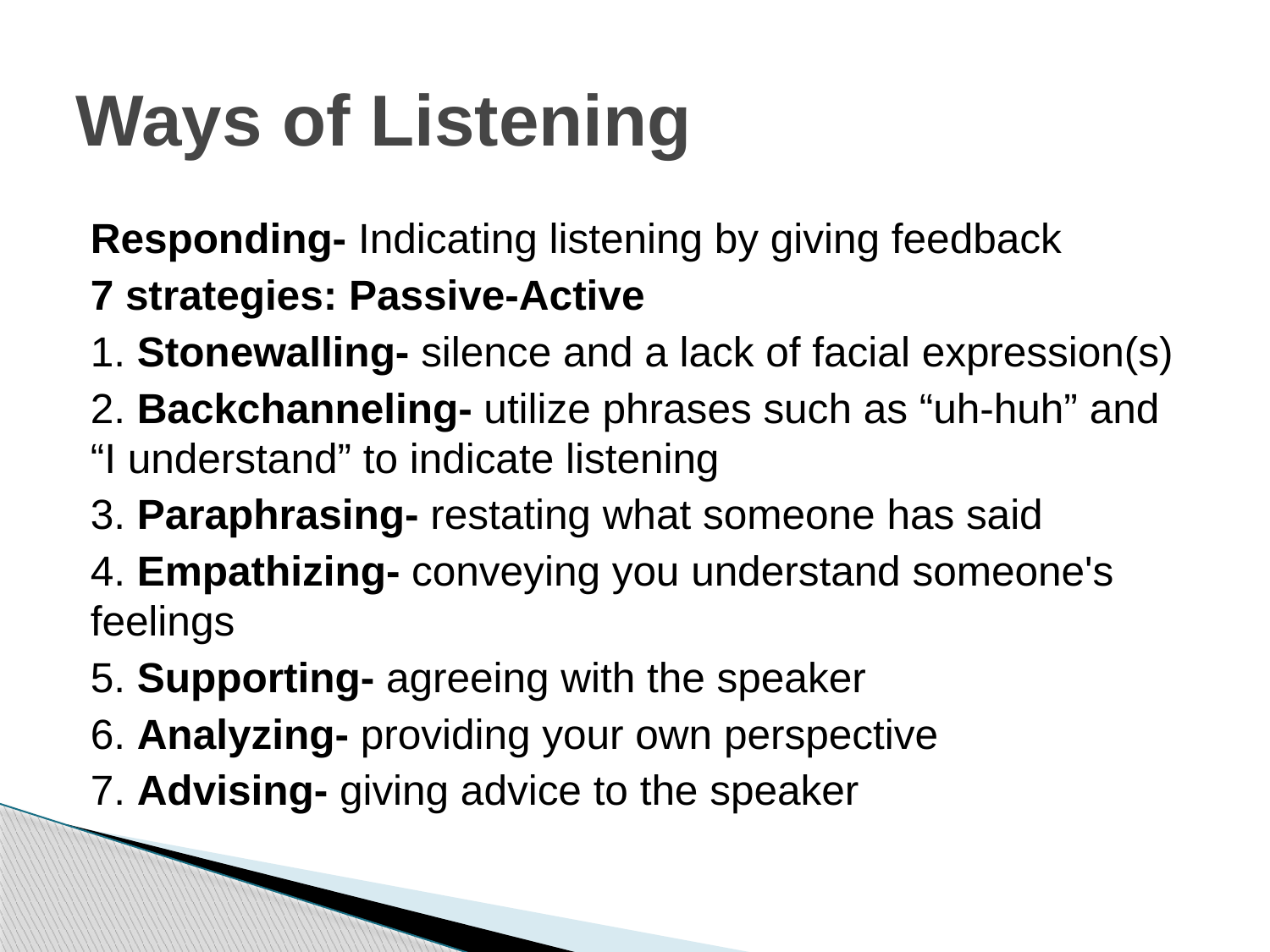

# Ways of Listening
Responding- Indicating listening by giving feedback
7 strategies: Passive-Active
1. Stonewalling- silence and a lack of facial expression(s)
2. Backchanneling- utilize phrases such as “uh-huh” and “I understand” to indicate listening
3. Paraphrasing- restating what someone has said
4. Empathizing- conveying you understand someone's feelings
5. Supporting- agreeing with the speaker
6. Analyzing- providing your own perspective
7. Advising- giving advice to the speaker